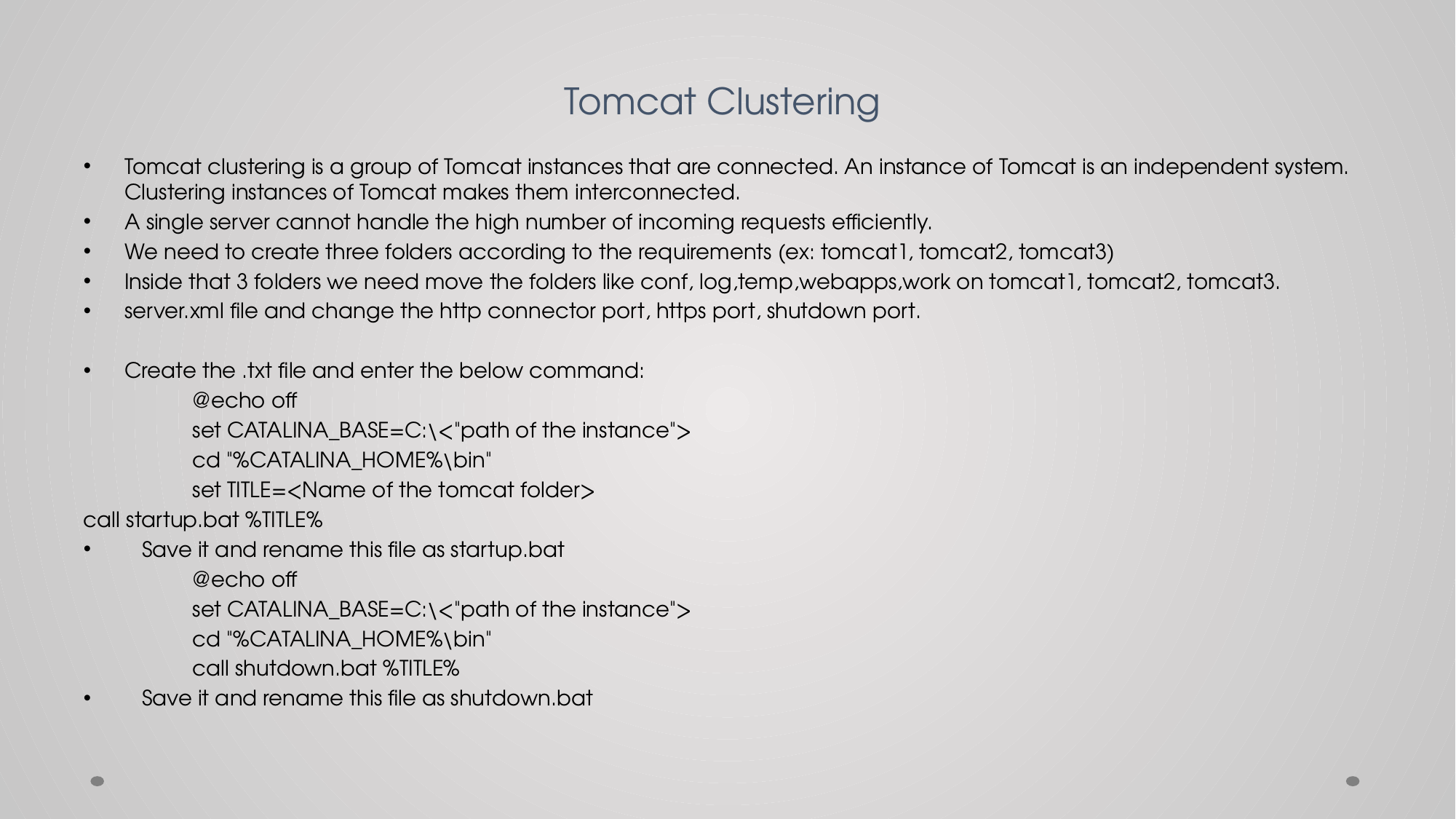

# Tomcat Clustering
Tomcat clustering is a group of Tomcat instances that are connected. An instance of Tomcat is an independent system. Clustering instances of Tomcat makes them interconnected.
A single server cannot handle the high number of incoming requests efficiently.
We need to create three folders according to the requirements (ex: tomcat1, tomcat2, tomcat3)
Inside that 3 folders we need move the folders like conf, log,temp,webapps,work on tomcat1, tomcat2, tomcat3.
server.xml file and change the http connector port, https port, shutdown port.

Create the .txt file and enter the below command:
	@echo off
	set CATALINA_BASE=C:\<"path of the instance">
	cd "%CATALINA_HOME%\bin"
	set TITLE=<Name of the tomcat folder>
call startup.bat %TITLE%
   Save it and rename this file as startup.bat
	@echo off
	set CATALINA_BASE=C:\<"path of the instance">
	cd "%CATALINA_HOME%\bin"
	call shutdown.bat %TITLE%
   Save it and rename this file as shutdown.bat